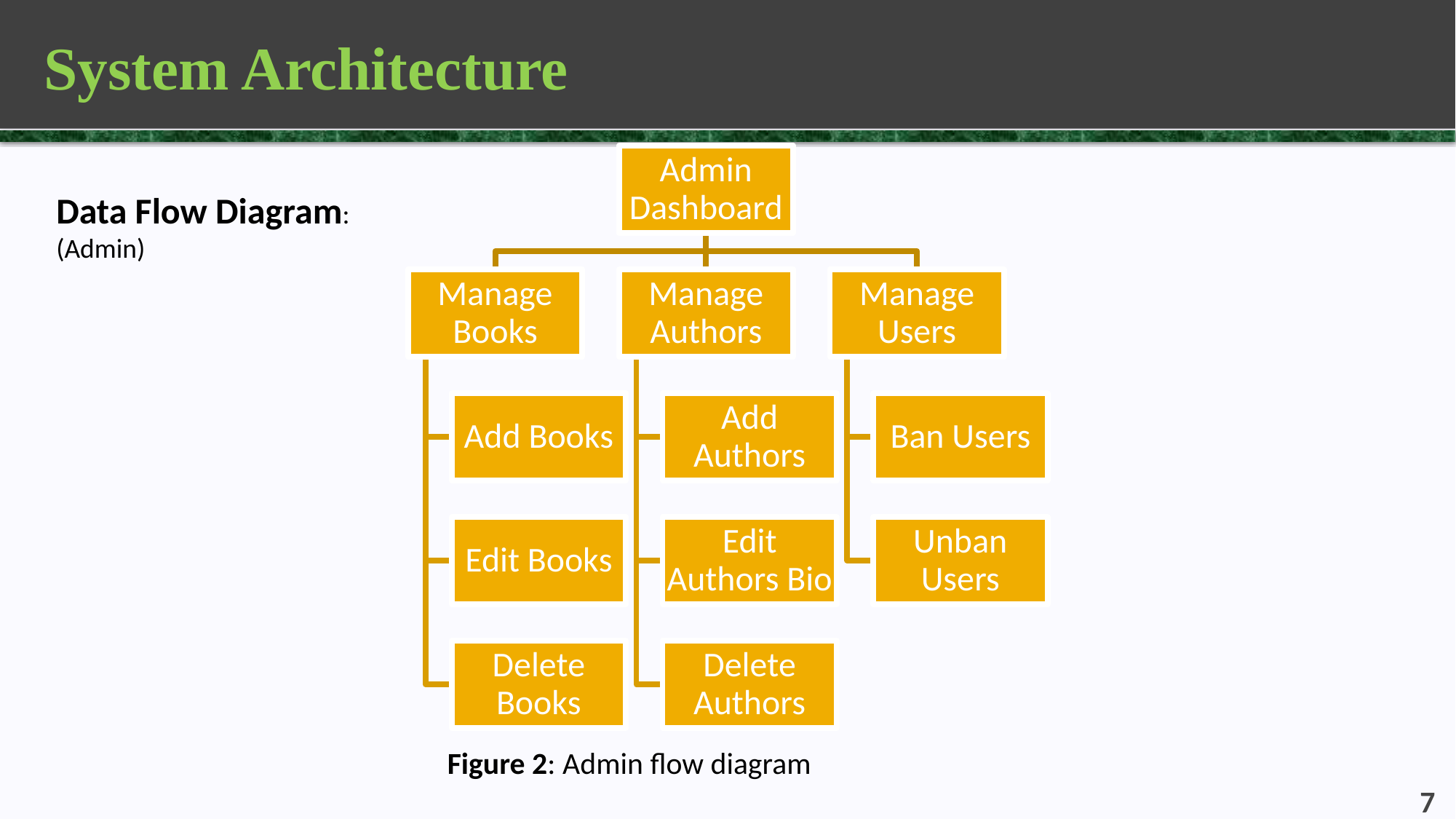

# System Architecture
Admin Dashboard
Manage Books
Add Books
Edit Books
Delete Books
Manage Authors
Add Authors
Edit Authors Bio
Delete Authors
Manage Users
Ban Users
Unban Users
Data Flow Diagram: (Admin)
Figure 2: Admin flow diagram
7